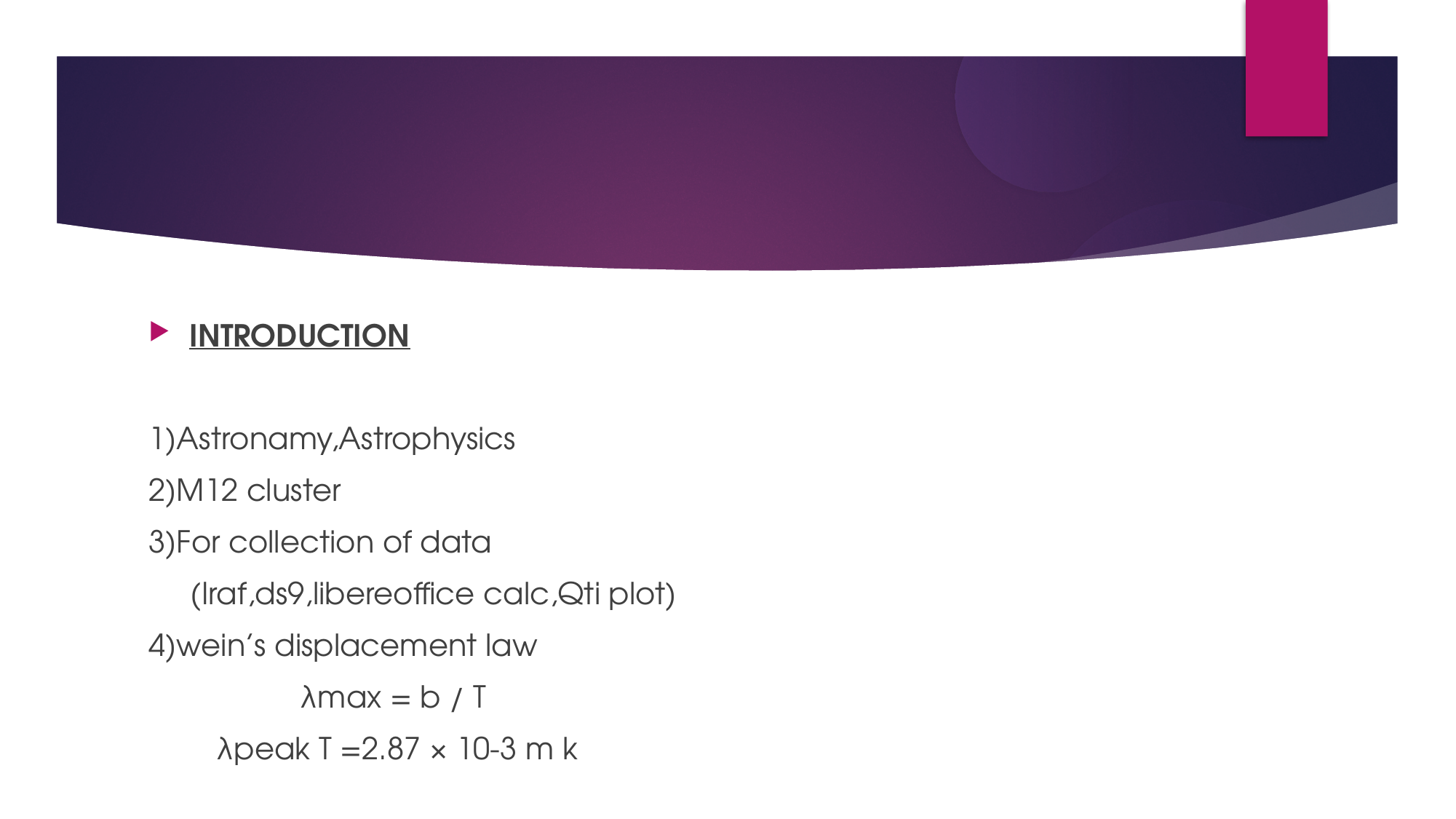

INTRODUCTION

1)Astronamy,Astrophysics
2)M12 cluster
3)For collection of data
     (Iraf,ds9,libereoffice calc,Qti plot)
4)wein’s displacement law
                  λmax = b / T
        λpeak T =2.87 × 10-3 m k